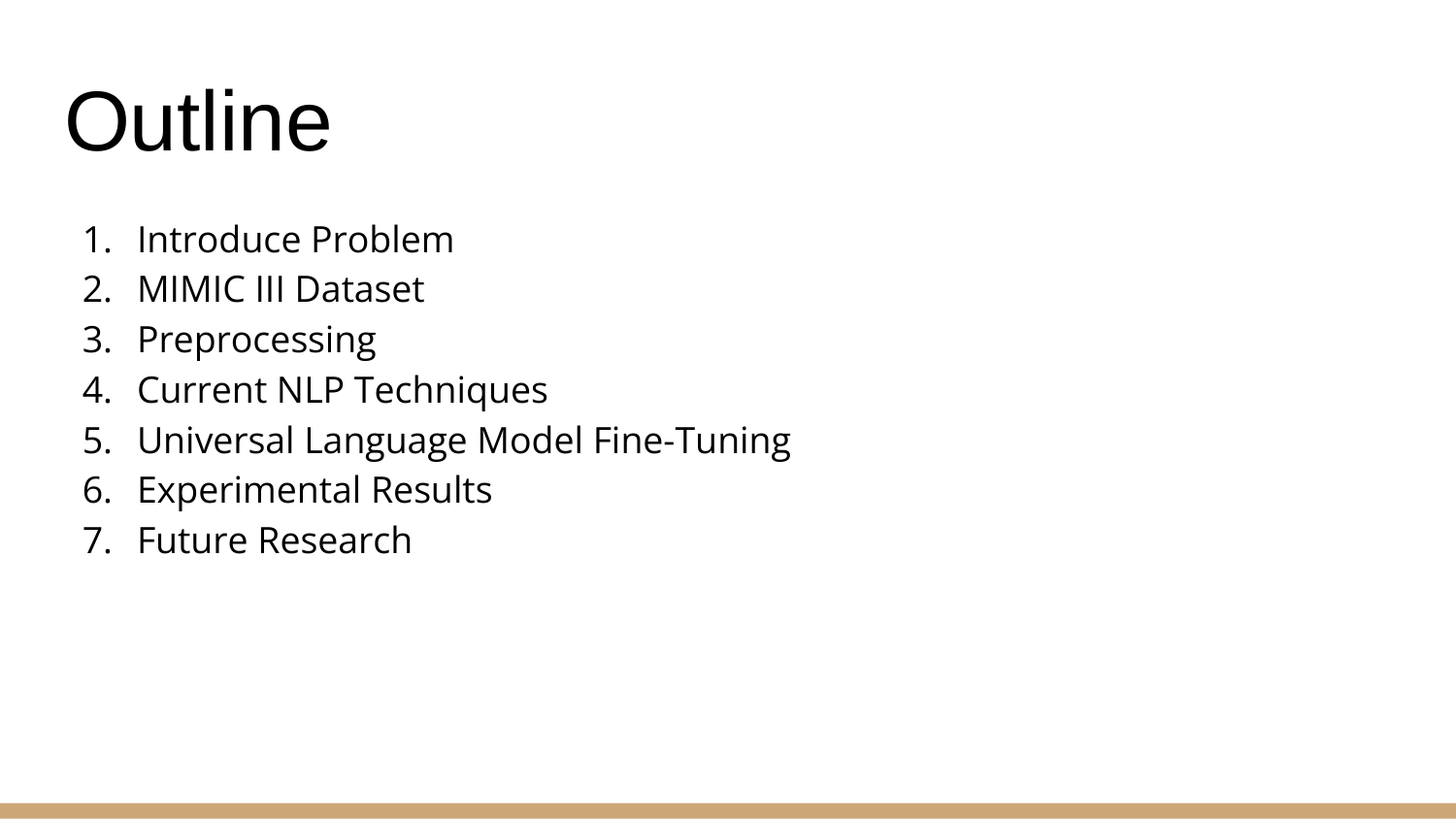

# Outline
Introduce Problem
MIMIC III Dataset
Preprocessing
Current NLP Techniques
Universal Language Model Fine-Tuning
Experimental Results
Future Research